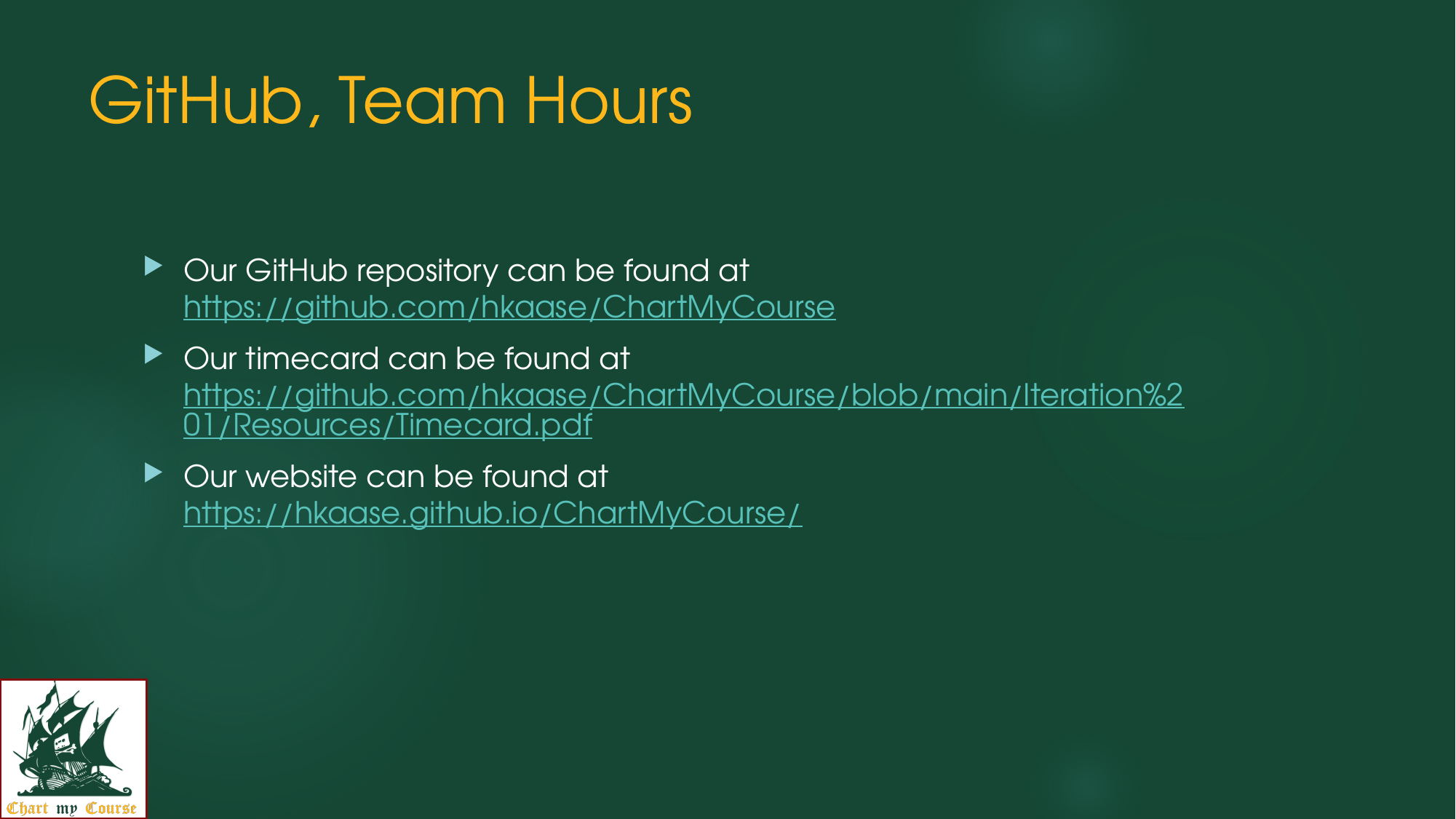

# GitHub, Team Hours
Our GitHub repository can be found at https://github.com/hkaase/ChartMyCourse
Our timecard can be found at https://github.com/hkaase/ChartMyCourse/blob/main/Iteration%201/Resources/Timecard.pdf
Our website can be found at https://hkaase.github.io/ChartMyCourse/